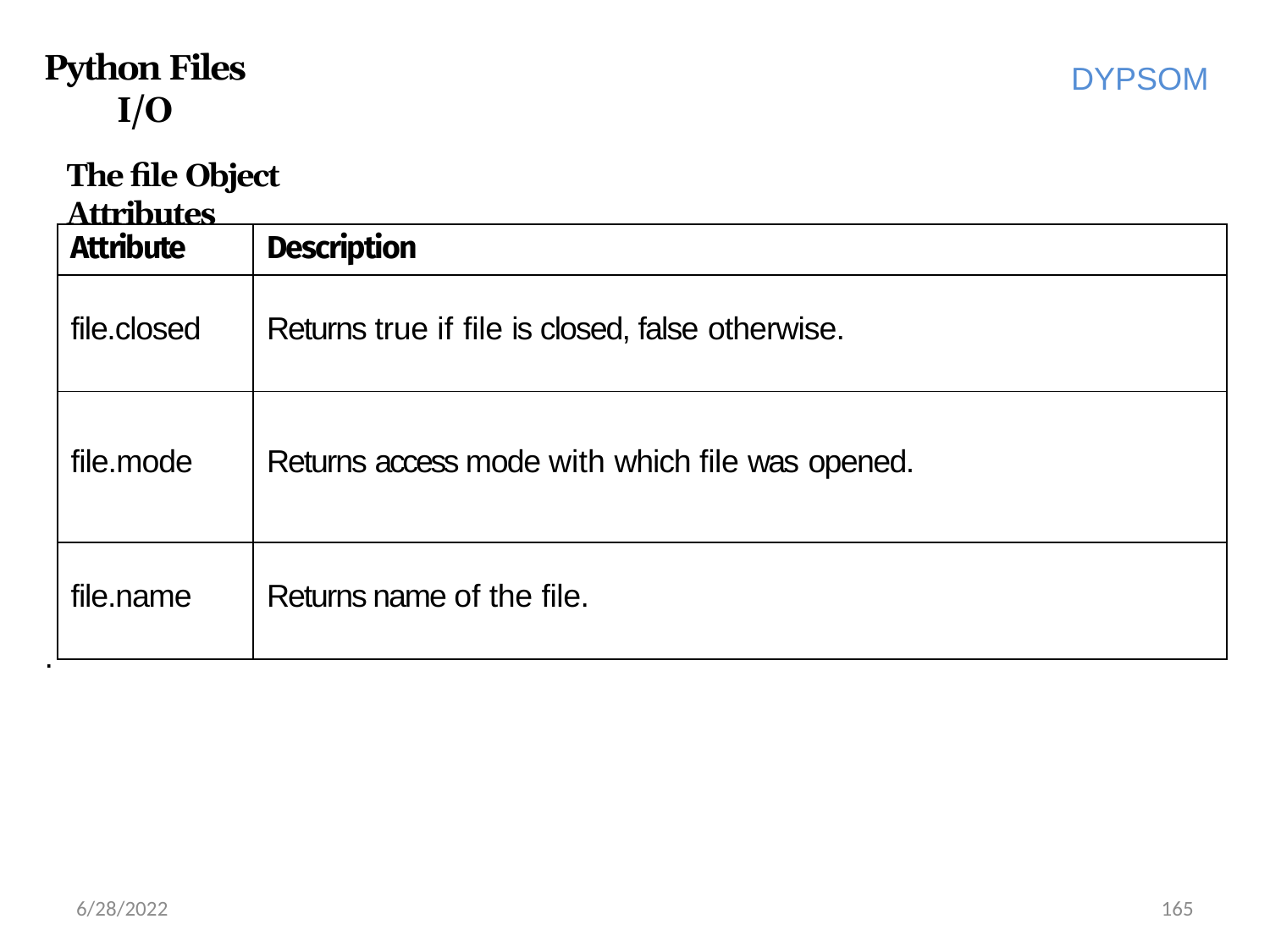

DYPSOM
# Python Files I/O
The file Object Attributes
| Attribute | Description |
| --- | --- |
| file.closed | Returns true if file is closed, false otherwise. |
| file.mode | Returns access mode with which file was opened. |
| file.name | Returns name of the file. |
.
6/28/2022
165